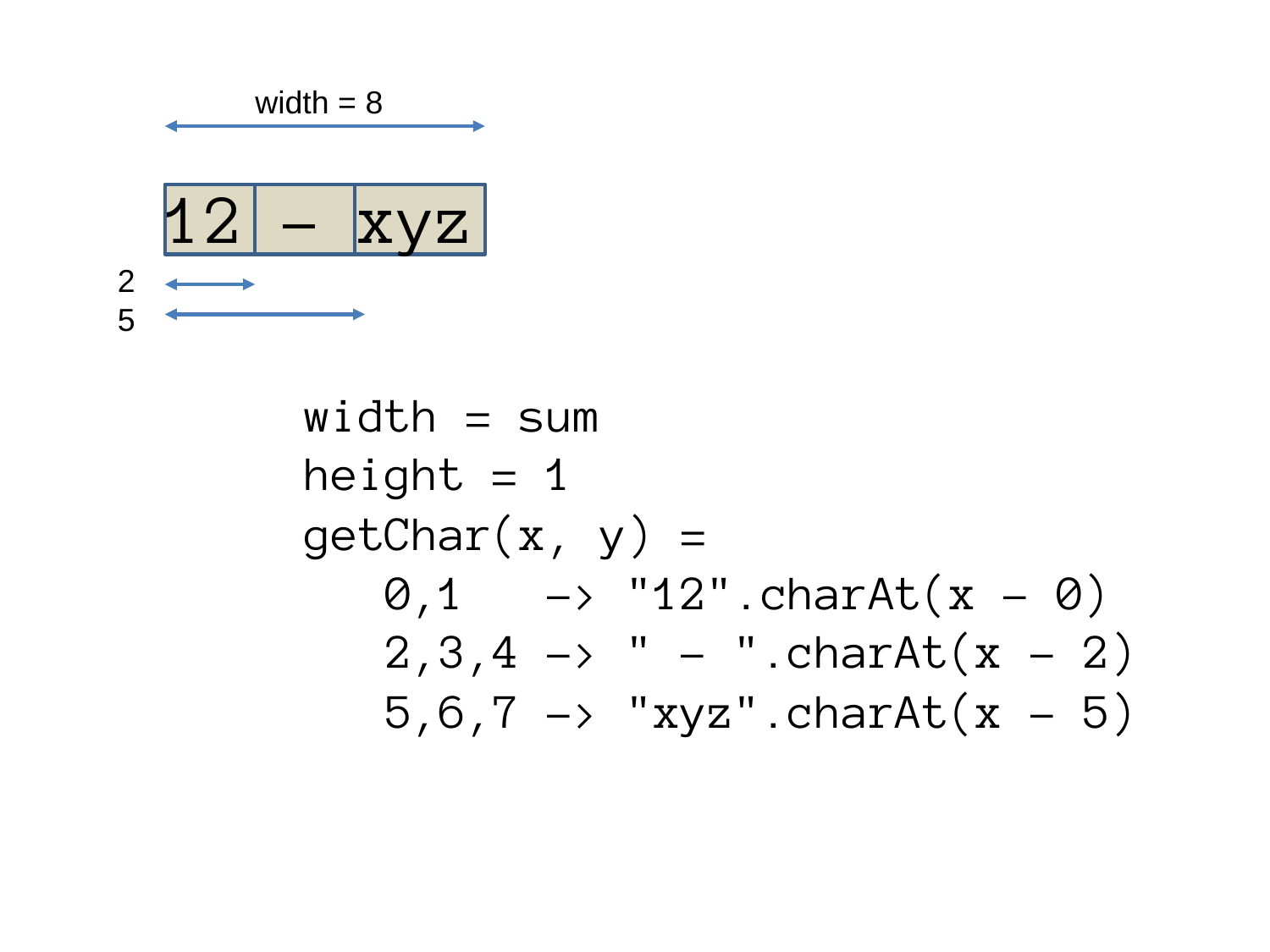

width = 8
12 - xyz

2
5
width = sum
height = 1
getChar(x, y) =
   0,1   -> "12".charAt(x - 0)
   2,3,4 -> " - ".charAt(x - 2)
   5,6,7 -> "xyz".charAt(x - 5)